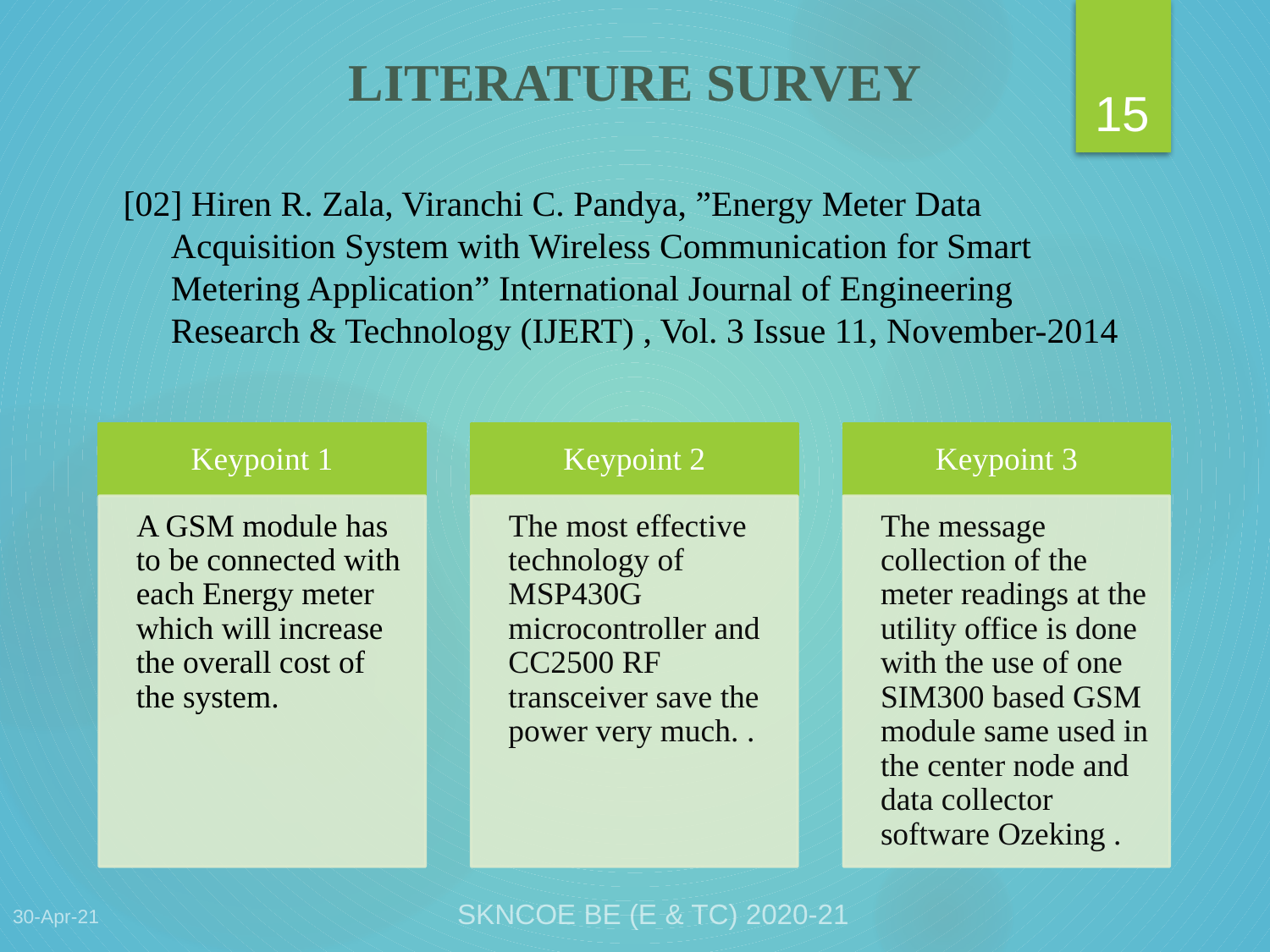

15
# LITERATURE SURVEY
[02] Hiren R. Zala, Viranchi C. Pandya, ”Energy Meter Data Acquisition System with Wireless Communication for Smart Metering Application” International Journal of Engineering Research & Technology (IJERT) , Vol. 3 Issue 11, November-2014

Keypoint 1
   A GSM module has to be connected with each Energy meter which will increase the overall cost of the system.
Keypoint 2
   The most effective technology of MSP430G microcontroller and CC2500 RF transceiver save the power very much. .
Keypoint 3
   The message collection of the meter readings at the utility office is done with the use of one SIM300 based GSM module same used in the center node and data collector software Ozeking .
30-Apr-21
SKNCOE BE (E & TC) 2020-21